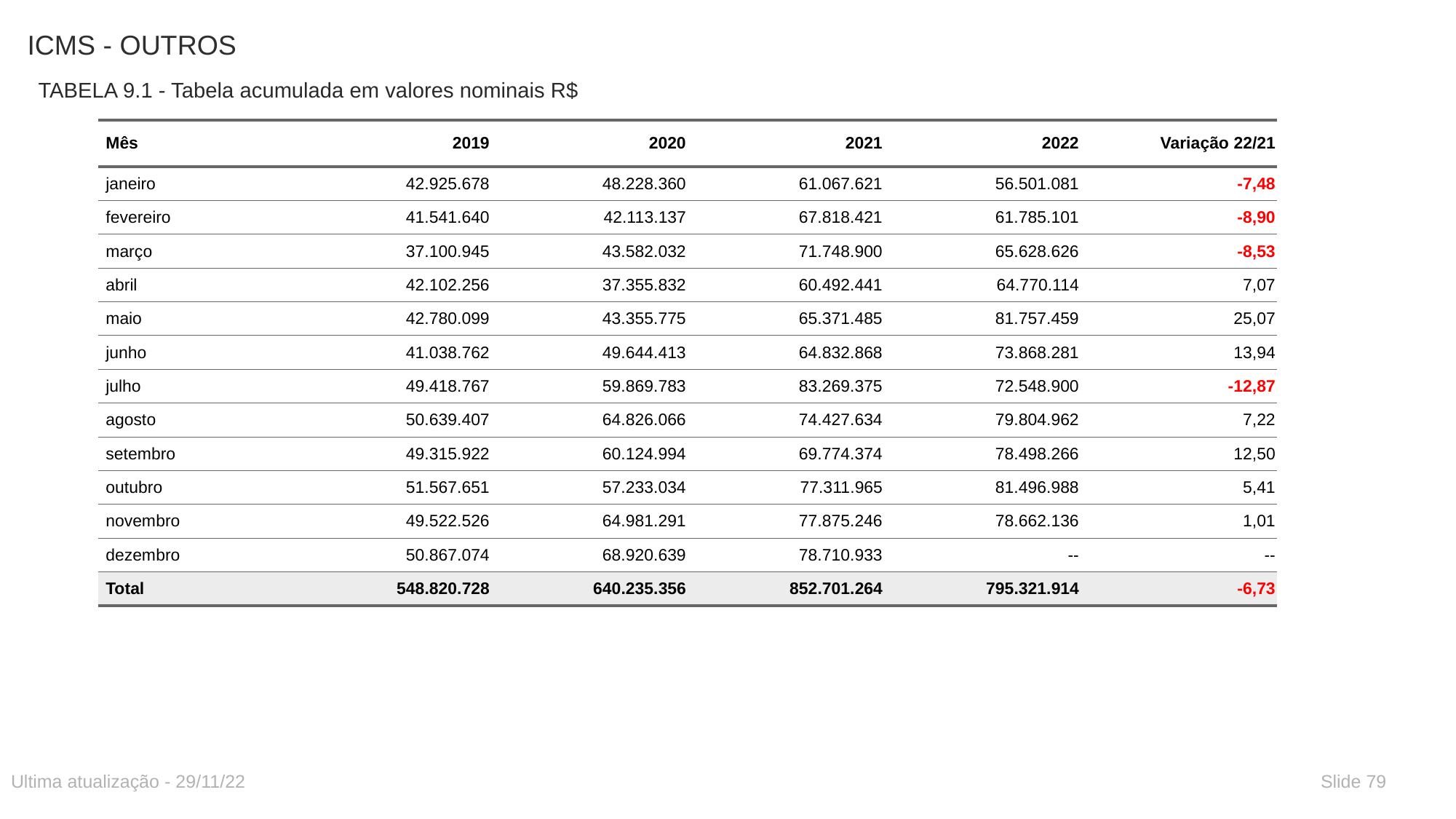

# ICMS - OUTROS
TABELA 9.1 - Tabela acumulada em valores nominais R$
| Mês | 2019 | 2020 | 2021 | 2022 | Variação 22/21 |
| --- | --- | --- | --- | --- | --- |
| janeiro | 42.925.678 | 48.228.360 | 61.067.621 | 56.501.081 | -7,48 |
| fevereiro | 41.541.640 | 42.113.137 | 67.818.421 | 61.785.101 | -8,90 |
| março | 37.100.945 | 43.582.032 | 71.748.900 | 65.628.626 | -8,53 |
| abril | 42.102.256 | 37.355.832 | 60.492.441 | 64.770.114 | 7,07 |
| maio | 42.780.099 | 43.355.775 | 65.371.485 | 81.757.459 | 25,07 |
| junho | 41.038.762 | 49.644.413 | 64.832.868 | 73.868.281 | 13,94 |
| julho | 49.418.767 | 59.869.783 | 83.269.375 | 72.548.900 | -12,87 |
| agosto | 50.639.407 | 64.826.066 | 74.427.634 | 79.804.962 | 7,22 |
| setembro | 49.315.922 | 60.124.994 | 69.774.374 | 78.498.266 | 12,50 |
| outubro | 51.567.651 | 57.233.034 | 77.311.965 | 81.496.988 | 5,41 |
| novembro | 49.522.526 | 64.981.291 | 77.875.246 | 78.662.136 | 1,01 |
| dezembro | 50.867.074 | 68.920.639 | 78.710.933 | -- | -- |
| Total | 548.820.728 | 640.235.356 | 852.701.264 | 795.321.914 | -6,73 |
Ultima atualização - 29/11/22
Slide 79